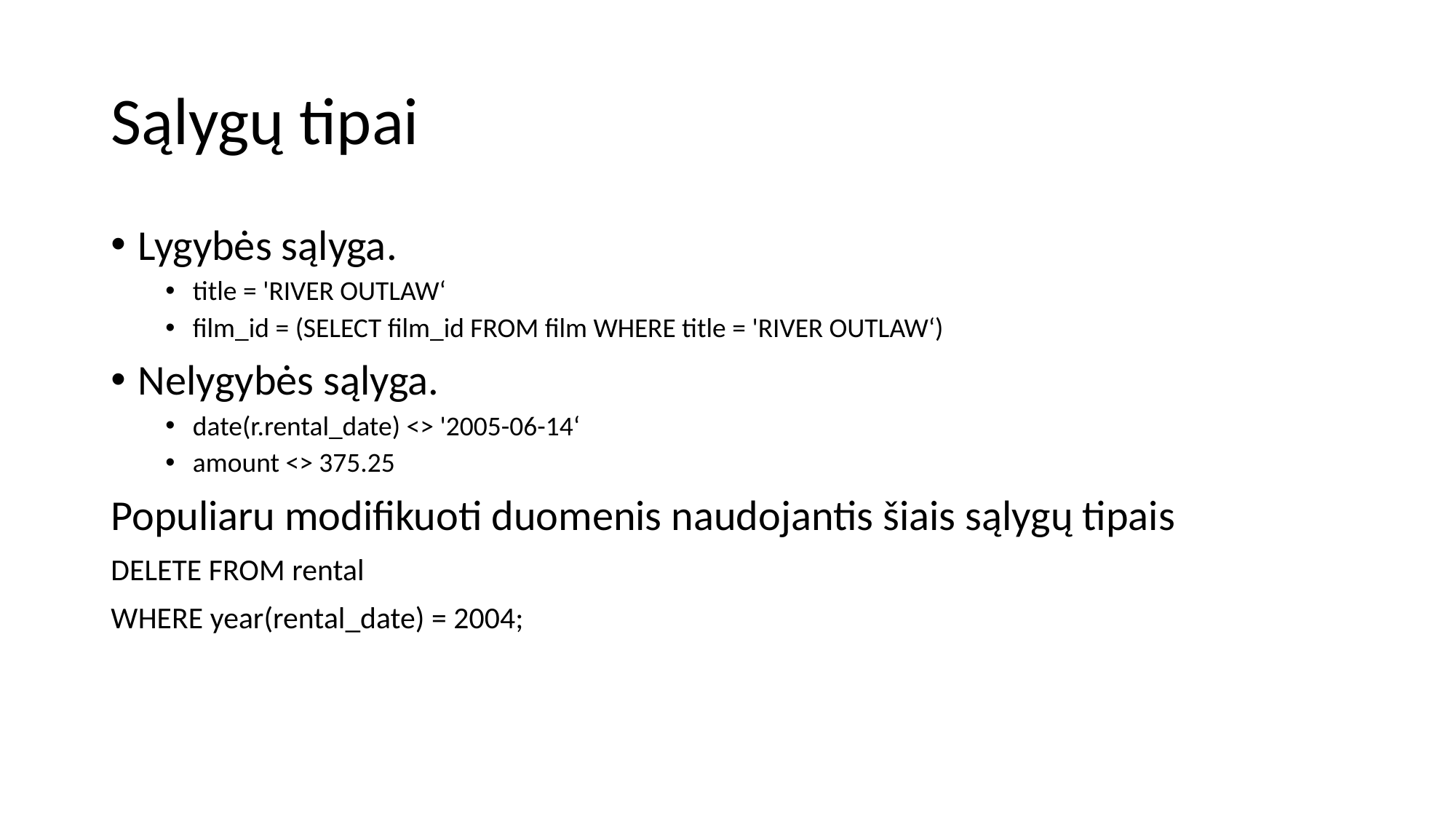

# Sąlygų tipai
Lygybės sąlyga.
title = 'RIVER OUTLAW‘
film_id = (SELECT film_id FROM film WHERE title = 'RIVER OUTLAW‘)
Nelygybės sąlyga.
date(r.rental_date) <> '2005-06-14‘
amount <> 375.25
Populiaru modifikuoti duomenis naudojantis šiais sąlygų tipais
DELETE FROM rental
WHERE year(rental_date) = 2004;